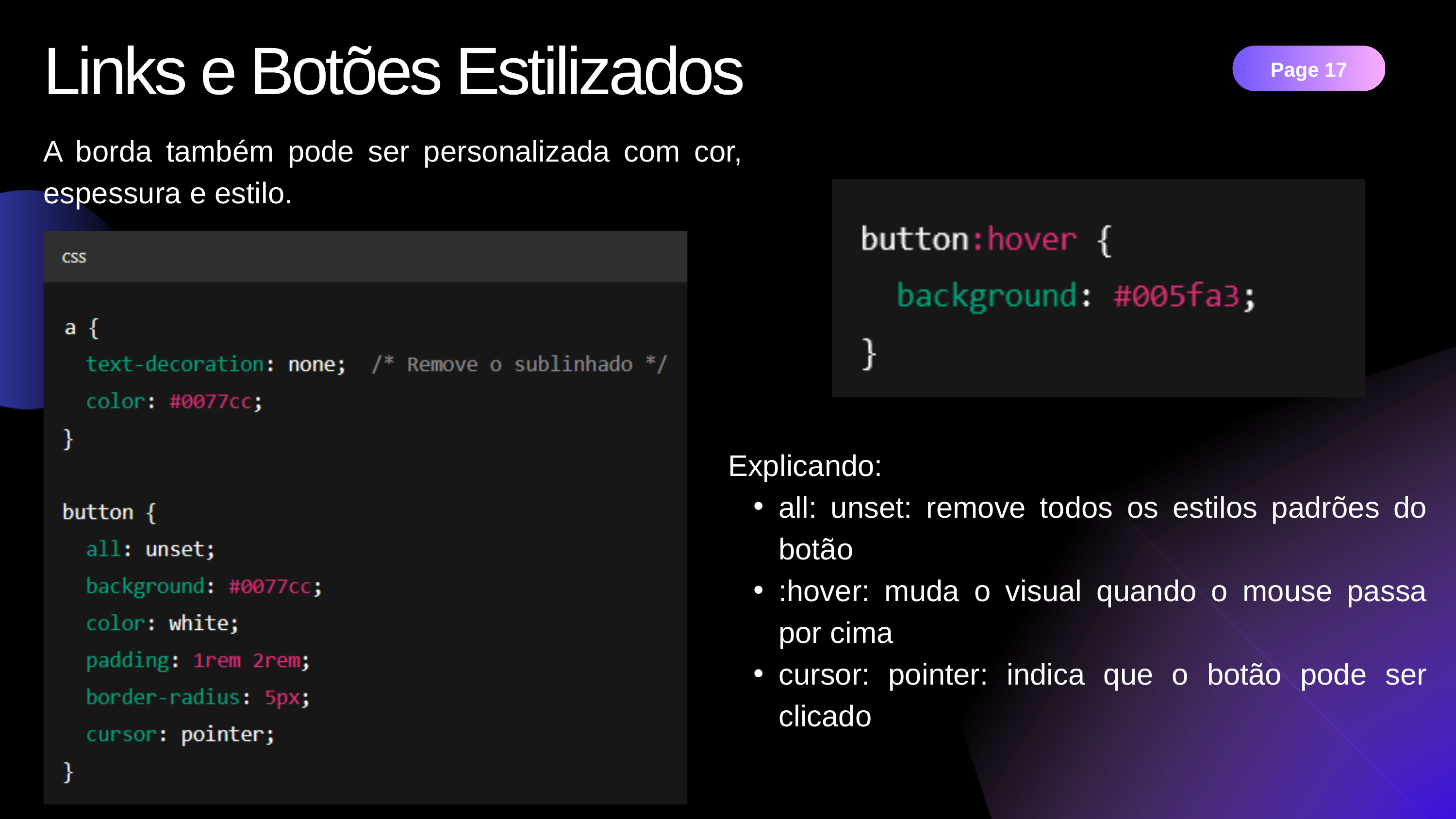

Links e Botões Estilizados

Page 17
A borda também pode ser personalizada com cor, espessura e estilo.

Explicando:
all: unset: remove todos os estilos padrões do botão
:hover: muda o visual quando o mouse passa por cima
cursor: pointer: indica que o botão pode ser clicado